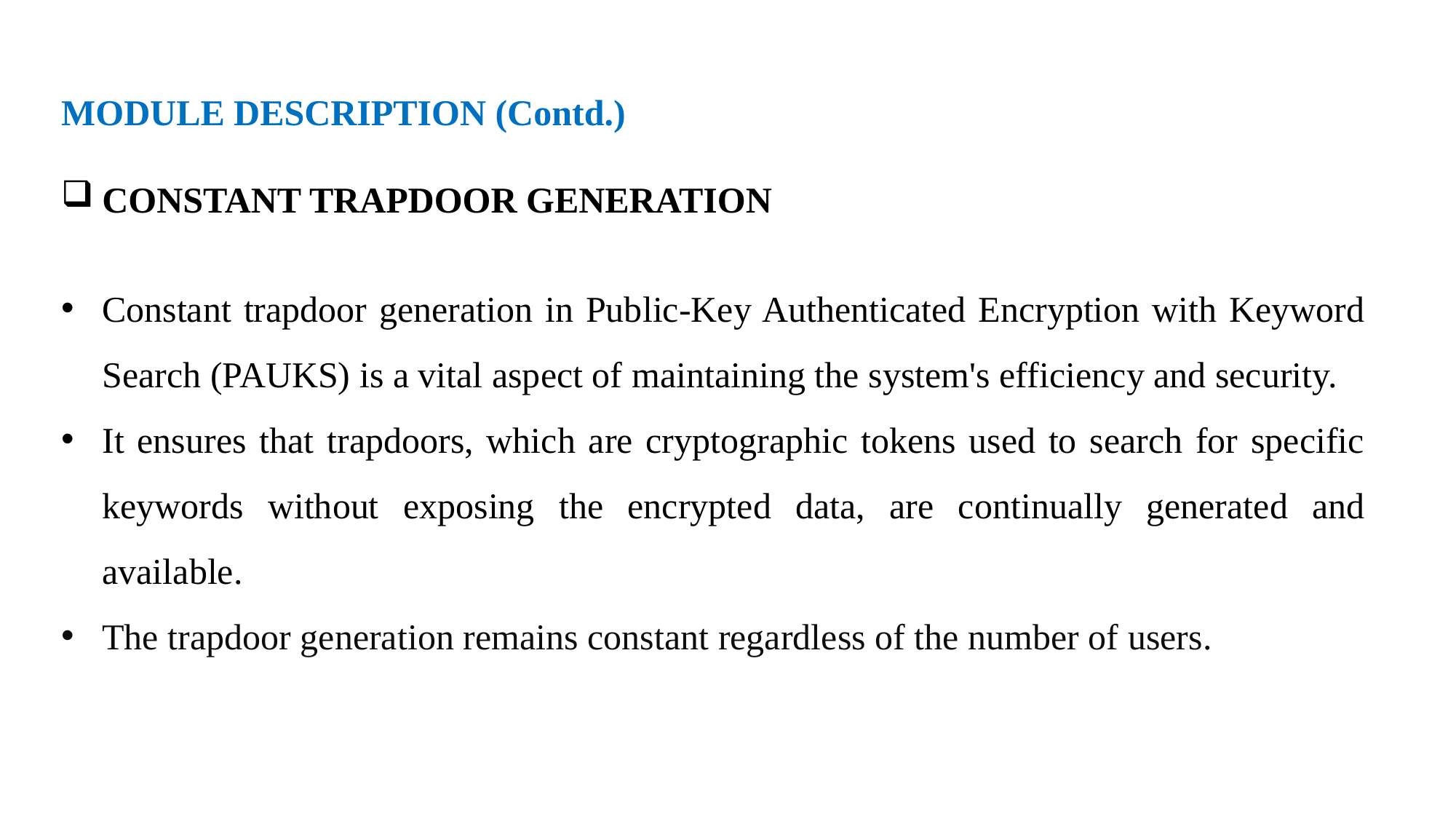

MODULE DESCRIPTION (Contd.)

CONSTANT TRAPDOOR GENERATION

Constant trapdoor generation in Public-Key Authenticated Encryption with Keyword Search (PAUKS) is a vital aspect of maintaining the system's efficiency and security.
It ensures that trapdoors, which are cryptographic tokens used to search for specific keywords without exposing the encrypted data, are continually generated and available.
The trapdoor generation remains constant regardless of the number of users.